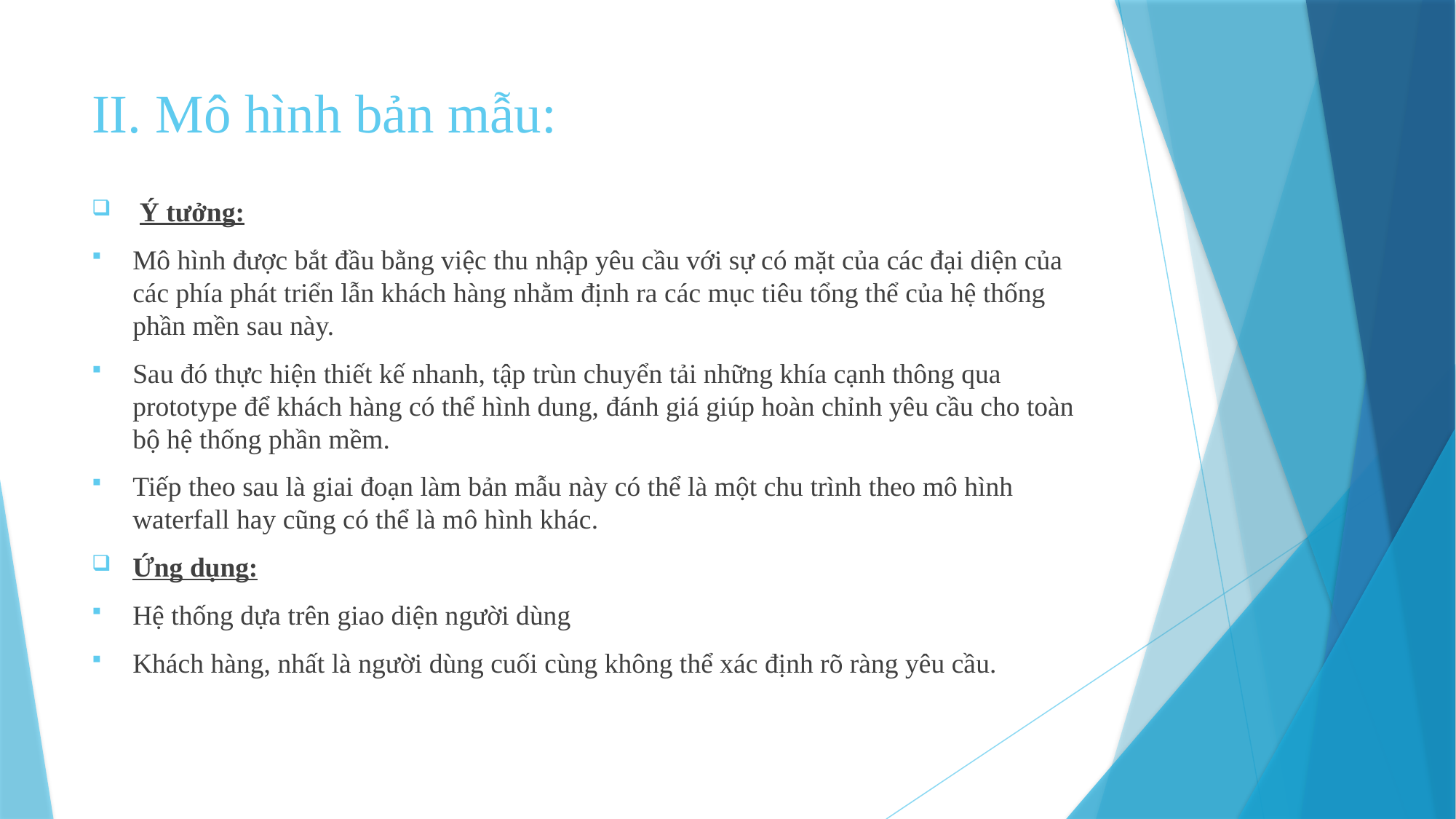

# II. Mô hình bản mẫu:
 Ý tưởng:
Mô hình được bắt đầu bằng việc thu nhập yêu cầu với sự có mặt của các đại diện của các phía phát triển lẫn khách hàng nhằm định ra các mục tiêu tổng thể của hệ thống phần mền sau này.
Sau đó thực hiện thiết kế nhanh, tập trùn chuyển tải những khía cạnh thông qua prototype để khách hàng có thể hình dung, đánh giá giúp hoàn chỉnh yêu cầu cho toàn bộ hệ thống phần mềm.
Tiếp theo sau là giai đoạn làm bản mẫu này có thể là một chu trình theo mô hình waterfall hay cũng có thể là mô hình khác.
Ứng dụng:
Hệ thống dựa trên giao diện người dùng
Khách hàng, nhất là người dùng cuối cùng không thể xác định rõ ràng yêu cầu.